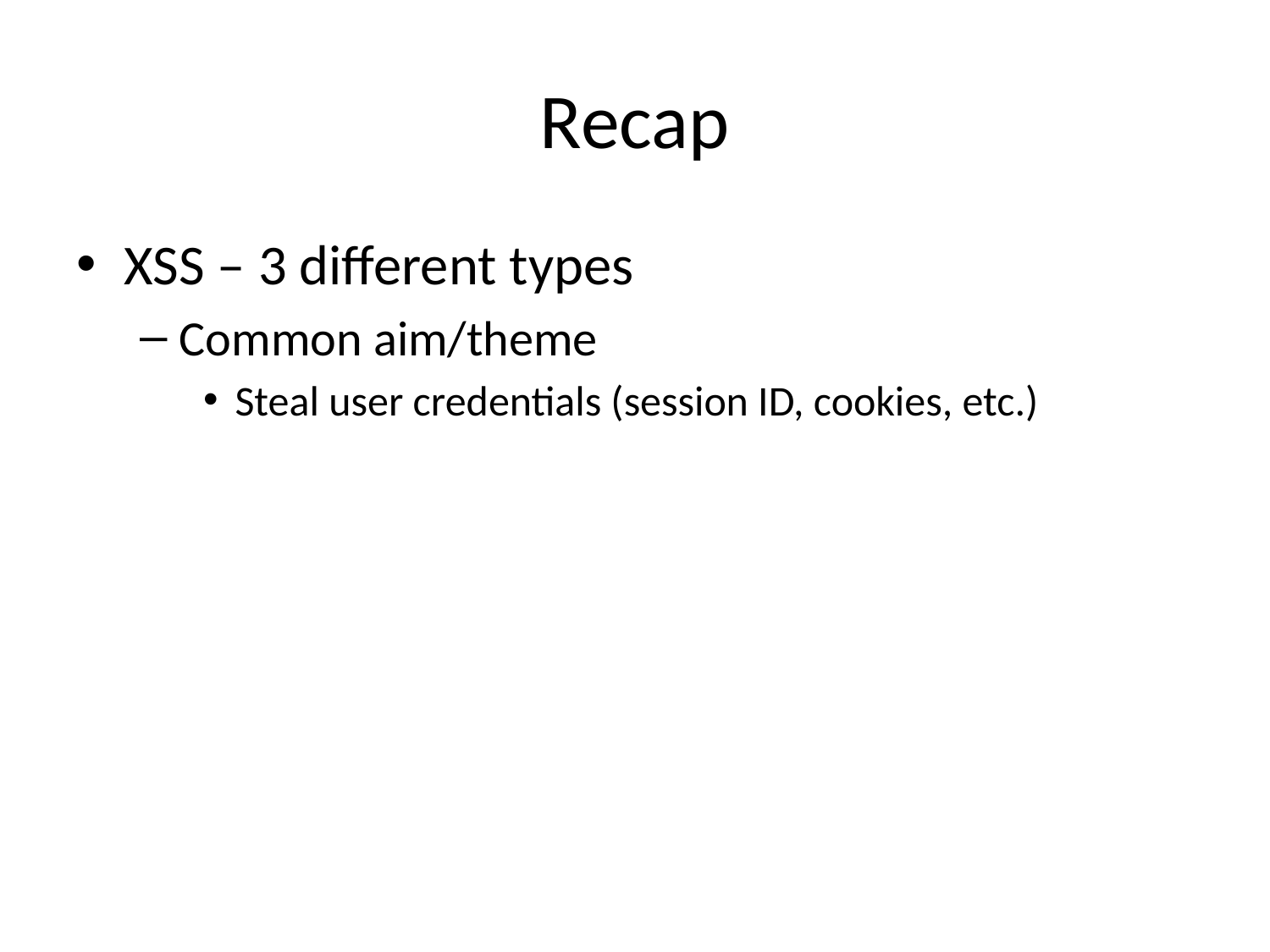

# Recap
XSS – 3 different types
Common aim/theme
Steal user credentials (session ID, cookies, etc.)